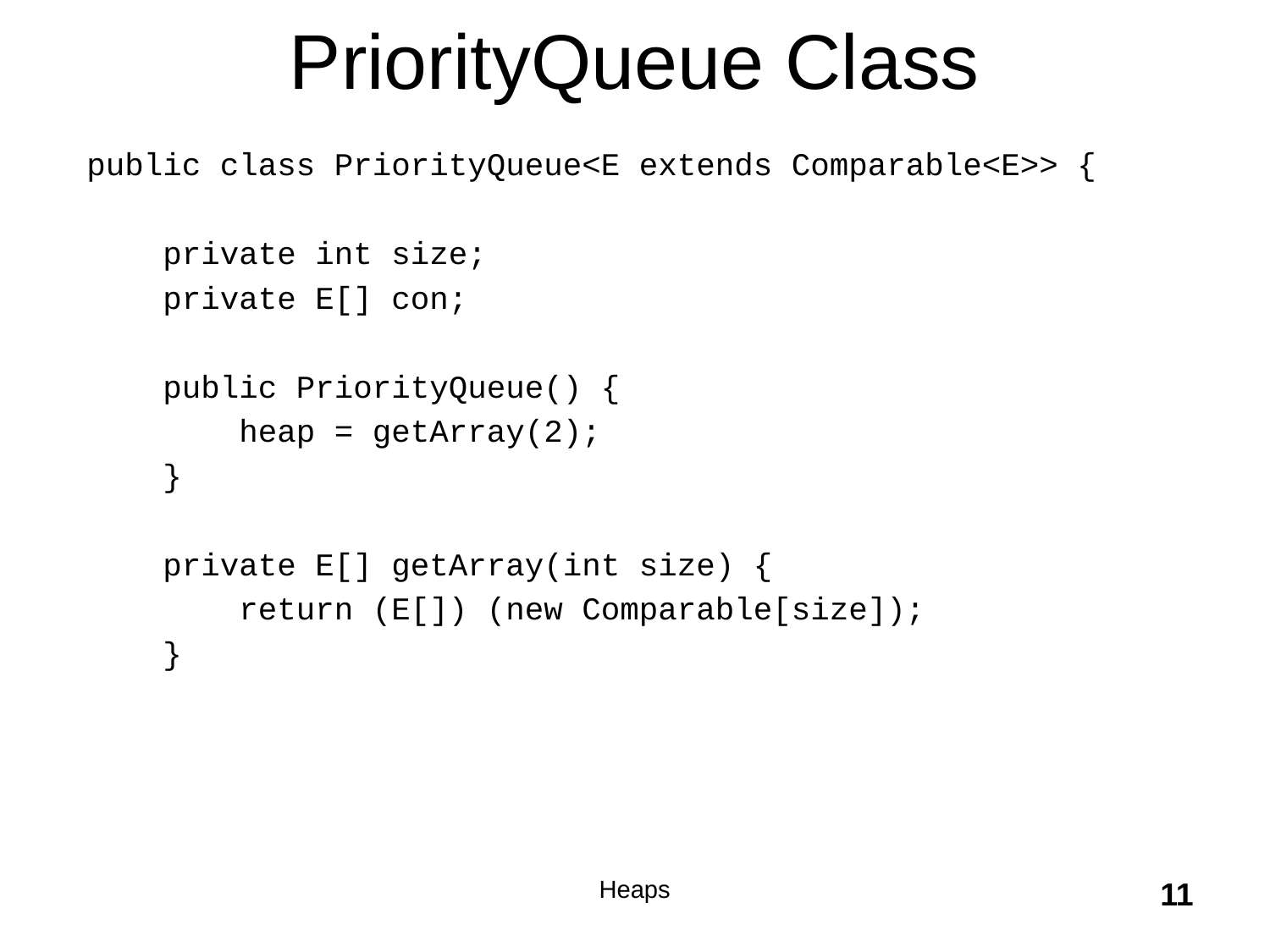

# PriorityQueue Class
public class PriorityQueue<E extends Comparable<E>> {

    private int size;
    private E[] con;

    public PriorityQueue() {
        heap = getArray(2);
    }

    private E[] getArray(int size) {
        return (E[]) (new Comparable[size]);
    }

Heaps
11